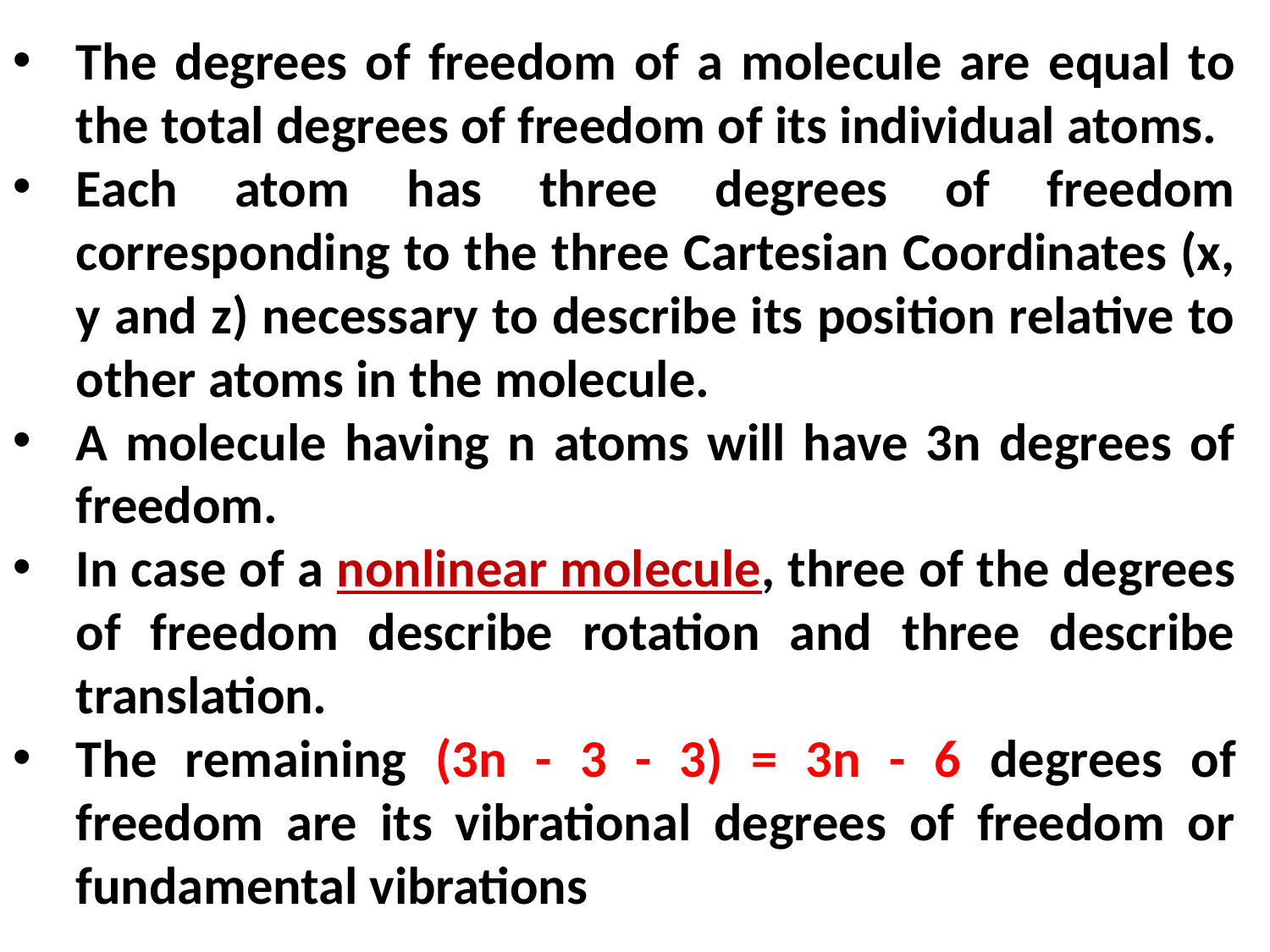

The degrees of freedom of a molecule are equal to the total degrees of freedom of its individual atoms.
Each atom has three degrees of freedom corresponding to the three Cartesian Coordinates (x, y and z) necessary to describe its position relative to other atoms in the molecule.
A molecule having n atoms will have 3n degrees of freedom.
In case of a nonlinear molecule, three of the degrees of freedom describe rotation and three describe translation.
The remaining (3n - 3 - 3) = 3n - 6 degrees of freedom are its vibrational degrees of freedom or fundamental vibrations